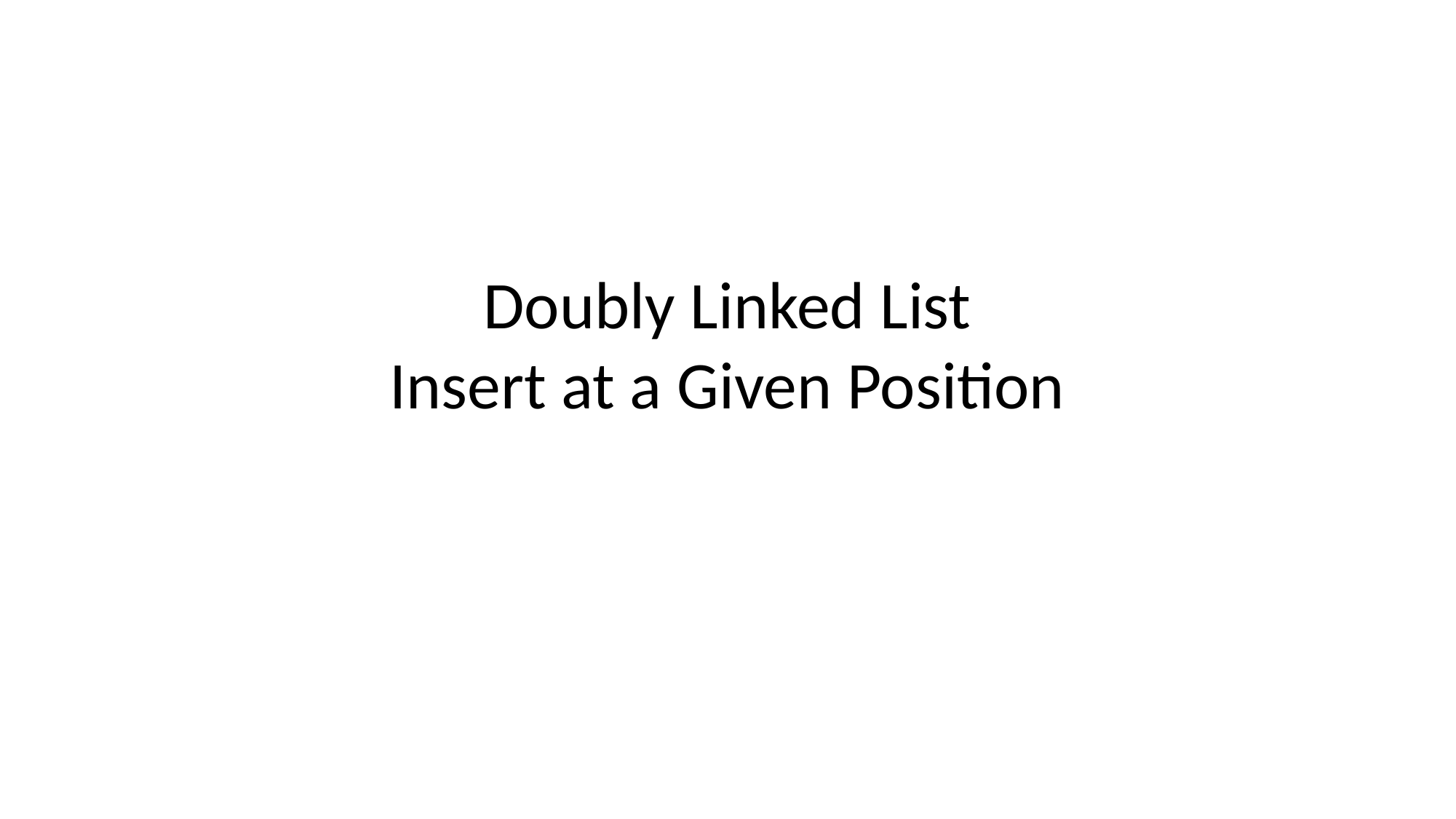

# Doubly Linked List Insert at a Given Position